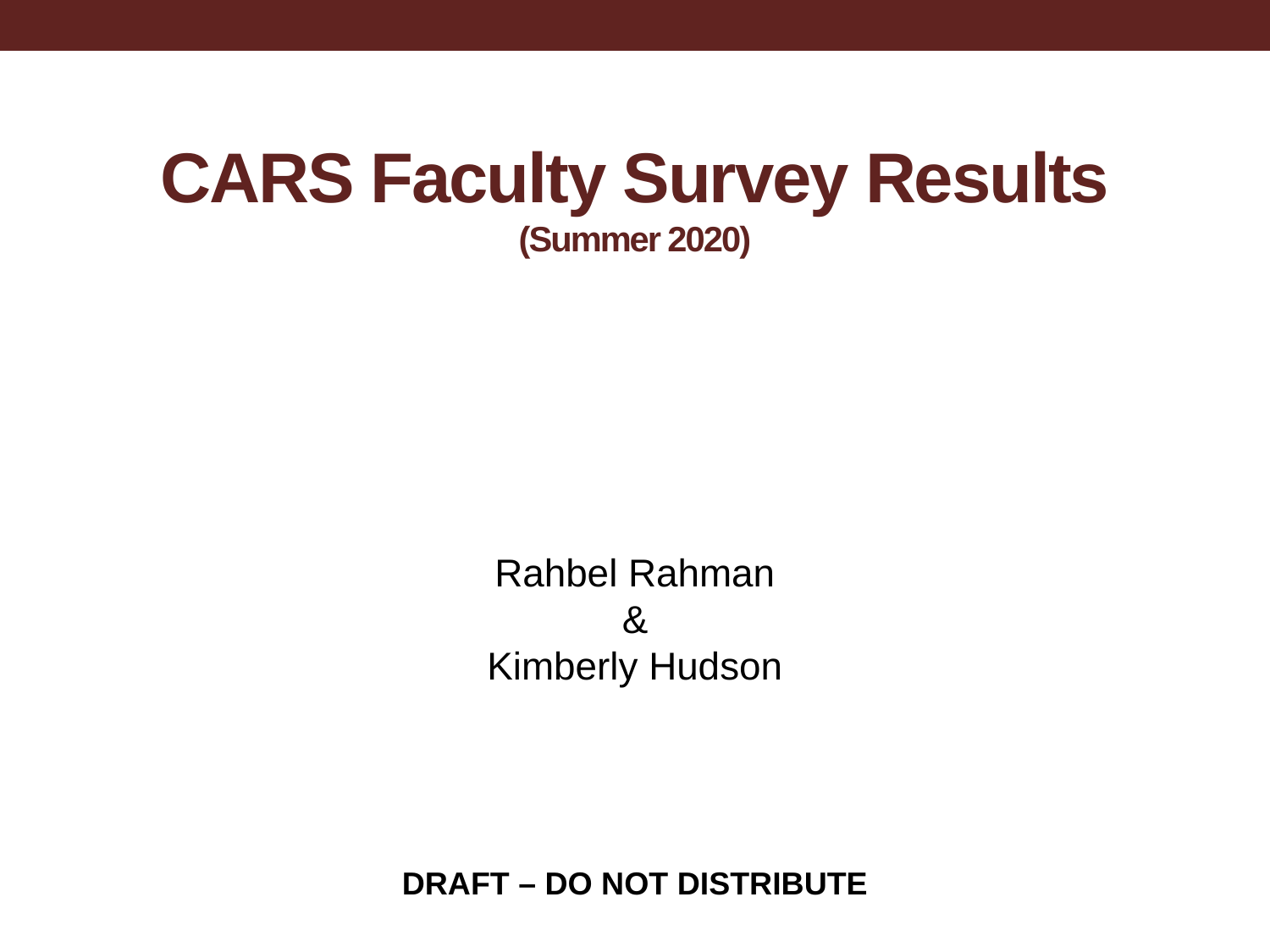

# CARS Faculty Survey Results (Summer 2020)

Rahbel Rahman
&
Kimberly Hudson
DRAFT – DO NOT DISTRIBUTE